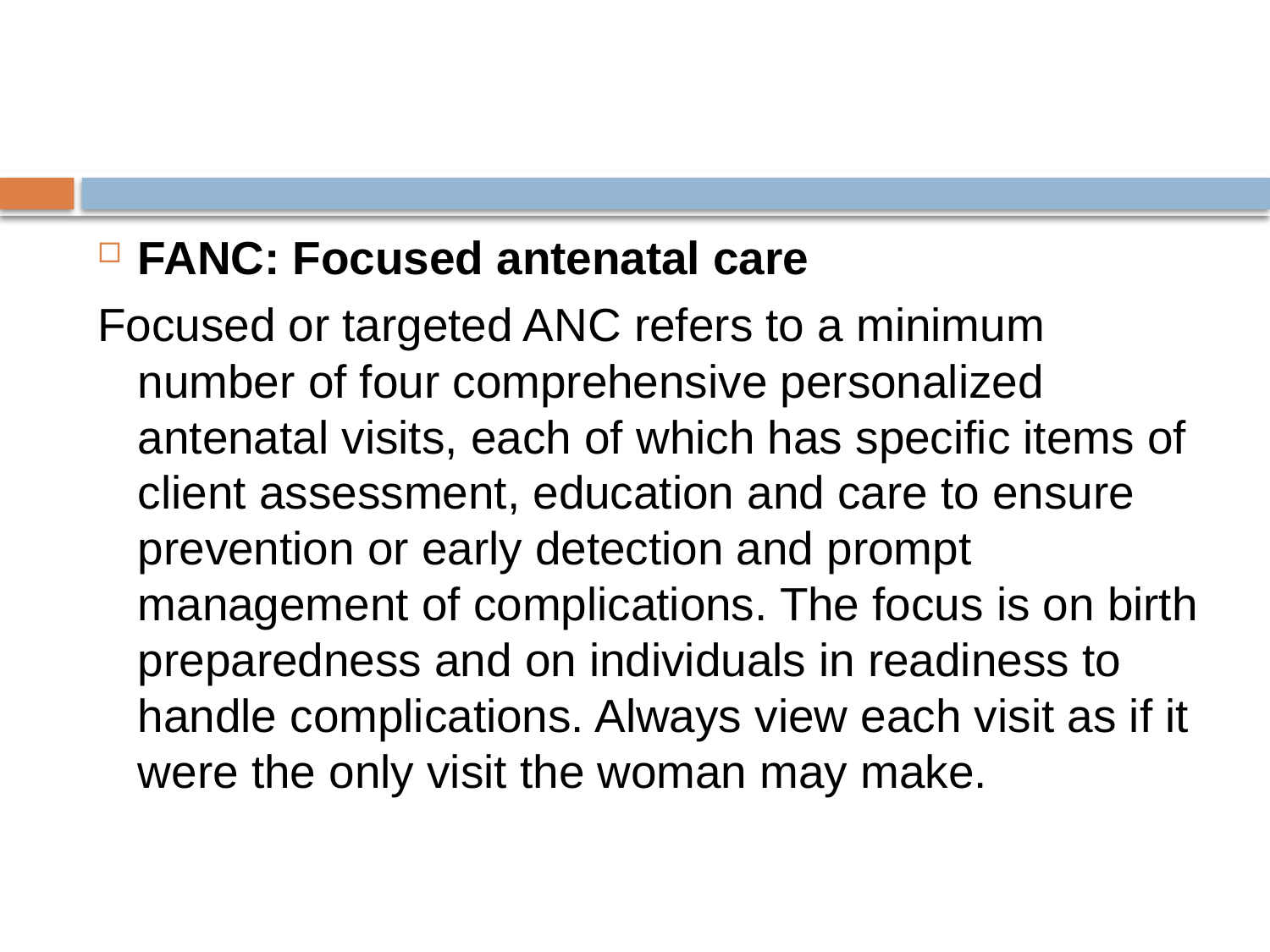

#
FANC: Focused antenatal care
Focused or targeted ANC refers to a minimum number of four comprehensive personalized antenatal visits, each of which has specific items of client assessment, education and care to ensure prevention or early detection and prompt management of complications. The focus is on birth preparedness and on individuals in readiness to handle complications. Always view each visit as if it were the only visit the woman may make.